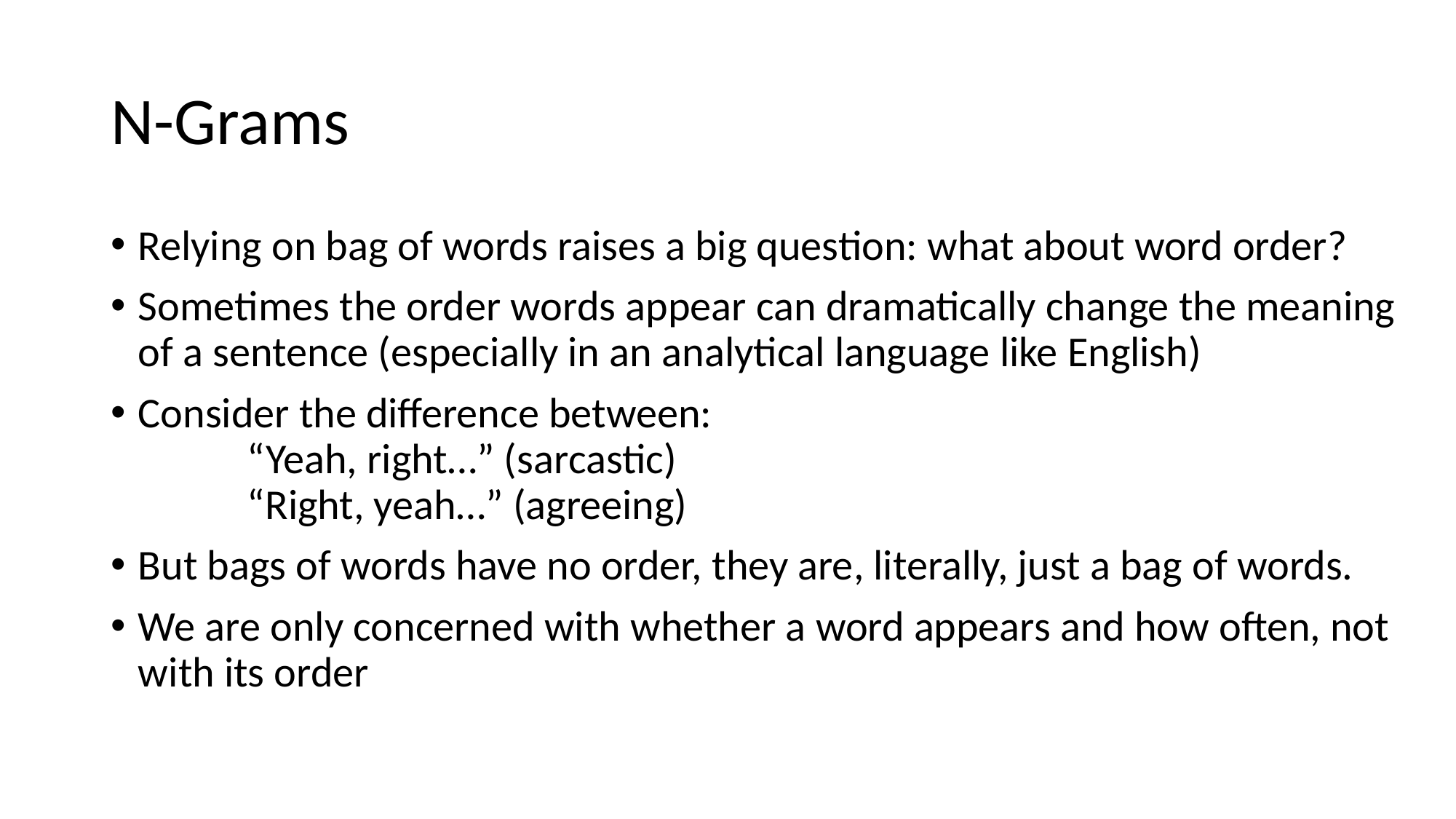

# N-Grams
Relying on bag of words raises a big question: what about word order?
Sometimes the order words appear can dramatically change the meaning of a sentence (especially in an analytical language like English)
Consider the difference between:
	“Yeah, right…” (sarcastic)
	“Right, yeah…” (agreeing)
But bags of words have no order, they are, literally, just a bag of words.
We are only concerned with whether a word appears and how often, not with its order